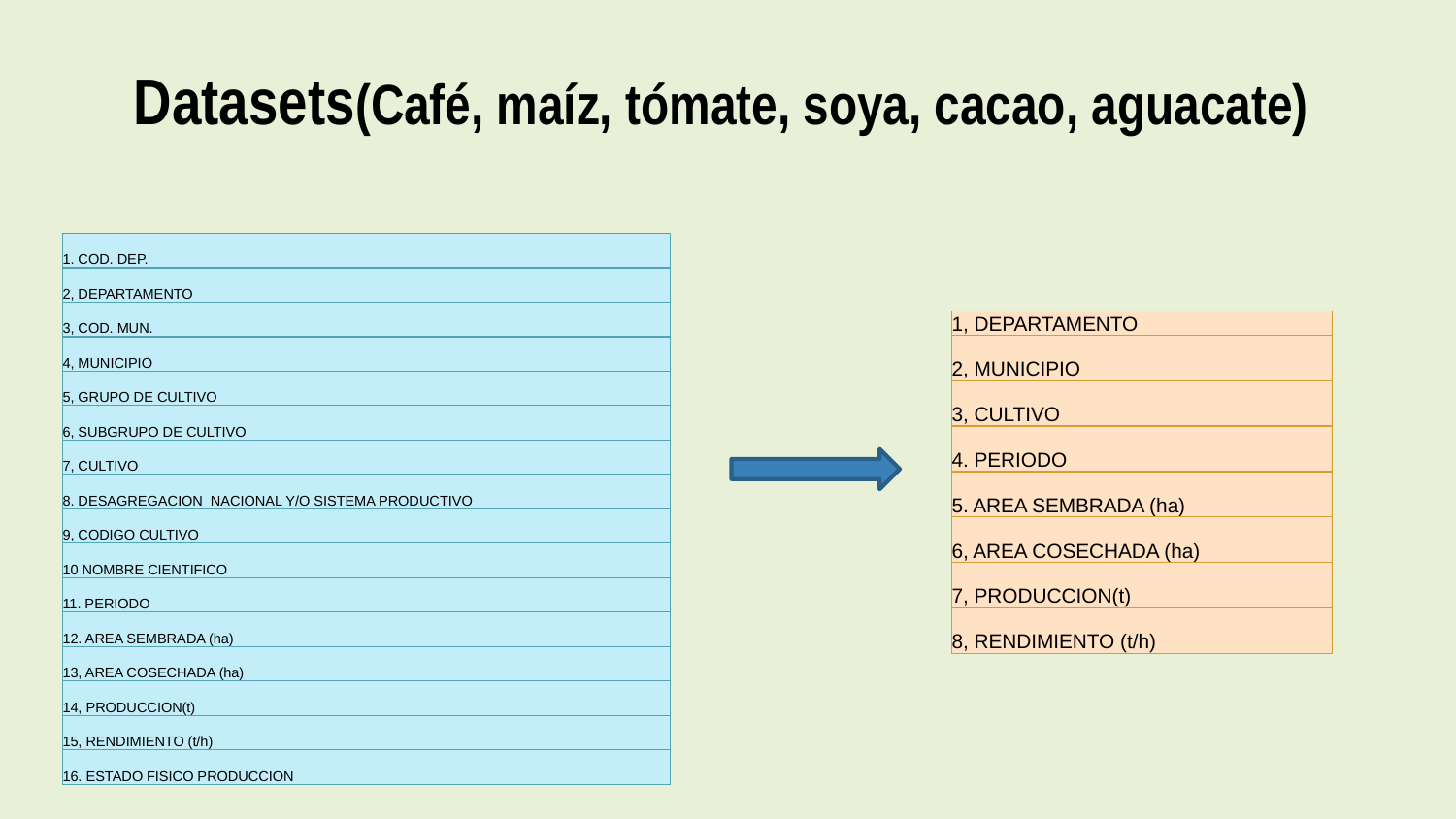

Datasets(Café, maíz, tómate, soya, cacao, aguacate)
| 1. COD. DEP. |
| --- |
| 2, DEPARTAMENTO |
| 3, COD. MUN. |
| 4, MUNICIPIO |
| 5, GRUPO DE CULTIVO |
| 6, SUBGRUPO DE CULTIVO |
| 7, CULTIVO |
| 8. DESAGREGACION NACIONAL Y/O SISTEMA PRODUCTIVO |
| 9, CODIGO CULTIVO |
| 10 NOMBRE CIENTIFICO |
| 11. PERIODO |
| 12. AREA SEMBRADA (ha) |
| 13, AREA COSECHADA (ha) |
| 14, PRODUCCION(t) |
| 15, RENDIMIENTO (t/h) |
| 16. ESTADO FISICO PRODUCCION |
| 1, DEPARTAMENTO |
| --- |
| 2, MUNICIPIO |
| 3, CULTIVO |
| 4. PERIODO |
| 5. AREA SEMBRADA (ha) |
| 6, AREA COSECHADA (ha) |
| 7, PRODUCCION(t) |
| 8, RENDIMIENTO (t/h) |